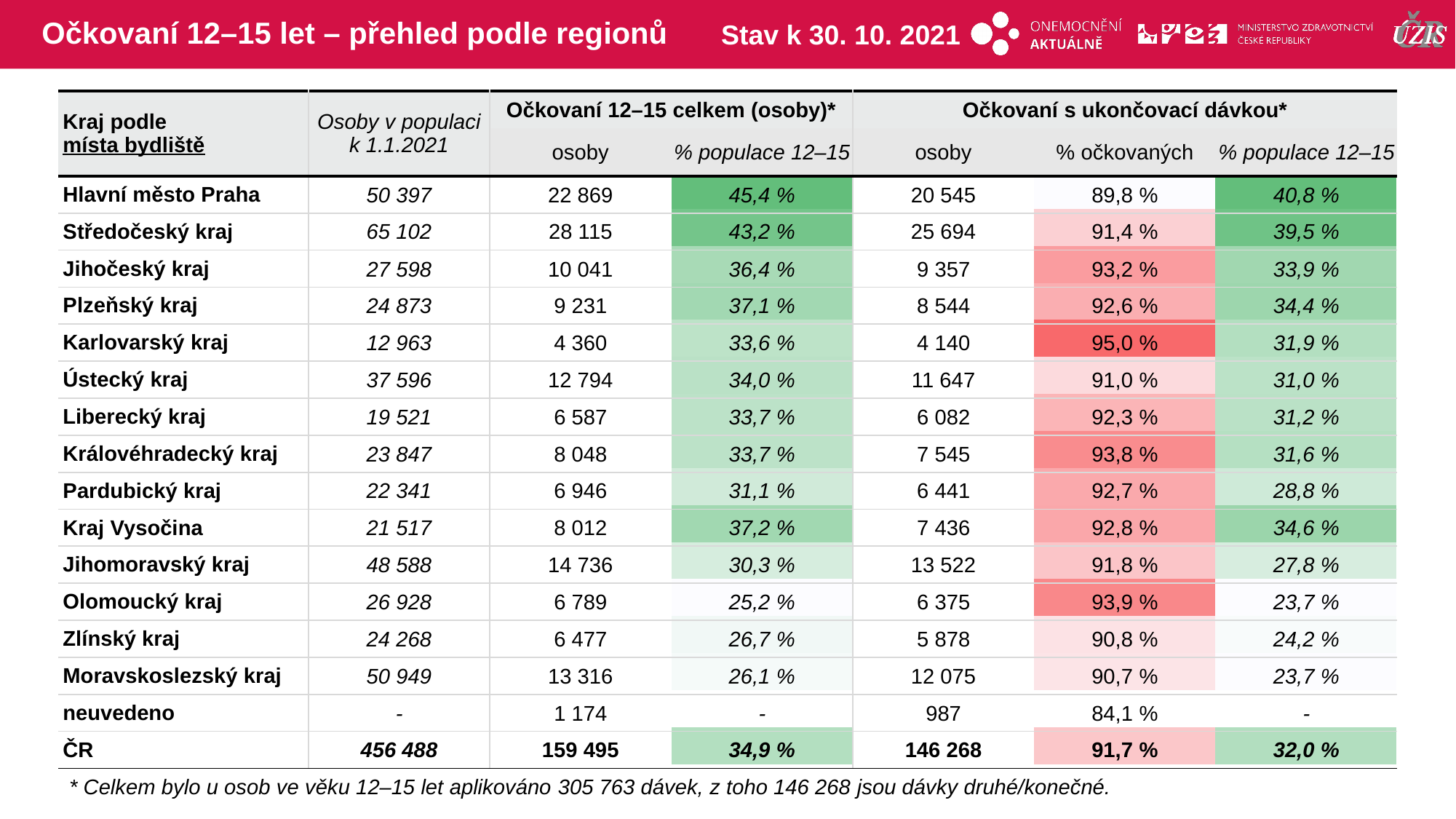

# Očkovaní 12–15 let – přehled podle regionů
Stav k 30. 10. 2021
| Kraj podle místa bydliště | Osoby v populaci k 1.1.2021 | Očkovaní 12–15 celkem (osoby)\* |  | Očkovaní s ukončovací dávkou\* |  |  |
| --- | --- | --- | --- | --- | --- | --- |
|  |  | osoby | % populace 12–15 | osoby | % očkovaných | % populace 12–15 |
| Hlavní město Praha | 50 397 | 22 869 | 45,4 % | 20 545 | 89,8 % | 40,8 % |
| Středočeský kraj | 65 102 | 28 115 | 43,2 % | 25 694 | 91,4 % | 39,5 % |
| Jihočeský kraj | 27 598 | 10 041 | 36,4 % | 9 357 | 93,2 % | 33,9 % |
| Plzeňský kraj | 24 873 | 9 231 | 37,1 % | 8 544 | 92,6 % | 34,4 % |
| Karlovarský kraj | 12 963 | 4 360 | 33,6 % | 4 140 | 95,0 % | 31,9 % |
| Ústecký kraj | 37 596 | 12 794 | 34,0 % | 11 647 | 91,0 % | 31,0 % |
| Liberecký kraj | 19 521 | 6 587 | 33,7 % | 6 082 | 92,3 % | 31,2 % |
| Královéhradecký kraj | 23 847 | 8 048 | 33,7 % | 7 545 | 93,8 % | 31,6 % |
| Pardubický kraj | 22 341 | 6 946 | 31,1 % | 6 441 | 92,7 % | 28,8 % |
| Kraj Vysočina | 21 517 | 8 012 | 37,2 % | 7 436 | 92,8 % | 34,6 % |
| Jihomoravský kraj | 48 588 | 14 736 | 30,3 % | 13 522 | 91,8 % | 27,8 % |
| Olomoucký kraj | 26 928 | 6 789 | 25,2 % | 6 375 | 93,9 % | 23,7 % |
| Zlínský kraj | 24 268 | 6 477 | 26,7 % | 5 878 | 90,8 % | 24,2 % |
| Moravskoslezský kraj | 50 949 | 13 316 | 26,1 % | 12 075 | 90,7 % | 23,7 % |
| neuvedeno | - | 1 174 | - | 987 | 84,1 % | - |
| ČR | 456 488 | 159 495 | 34,9 % | 146 268 | 91,7 % | 32,0 % |
|  |  |  |  |  |  |
| --- | --- | --- | --- | --- | --- |
|  |  |  |  |  |  |
|  |  |  |  |  |  |
|  |  |  |  |  |  |
|  |  |  |  |  |  |
|  |  |  |  |  |  |
|  |  |  |  |  |  |
|  |  |  |  |  |  |
|  |  |  |  |  |  |
|  |  |  |  |  |  |
|  |  |  |  |  |  |
|  |  |  |  |  |  |
|  |  |  |  |  |  |
|  |  |  |  |  |  |
|  |  |  |  |  |  |
|  |  |  |  |  |  |
* Celkem bylo u osob ve věku 12–15 let aplikováno 305 763 dávek, z toho 146 268 jsou dávky druhé/konečné.